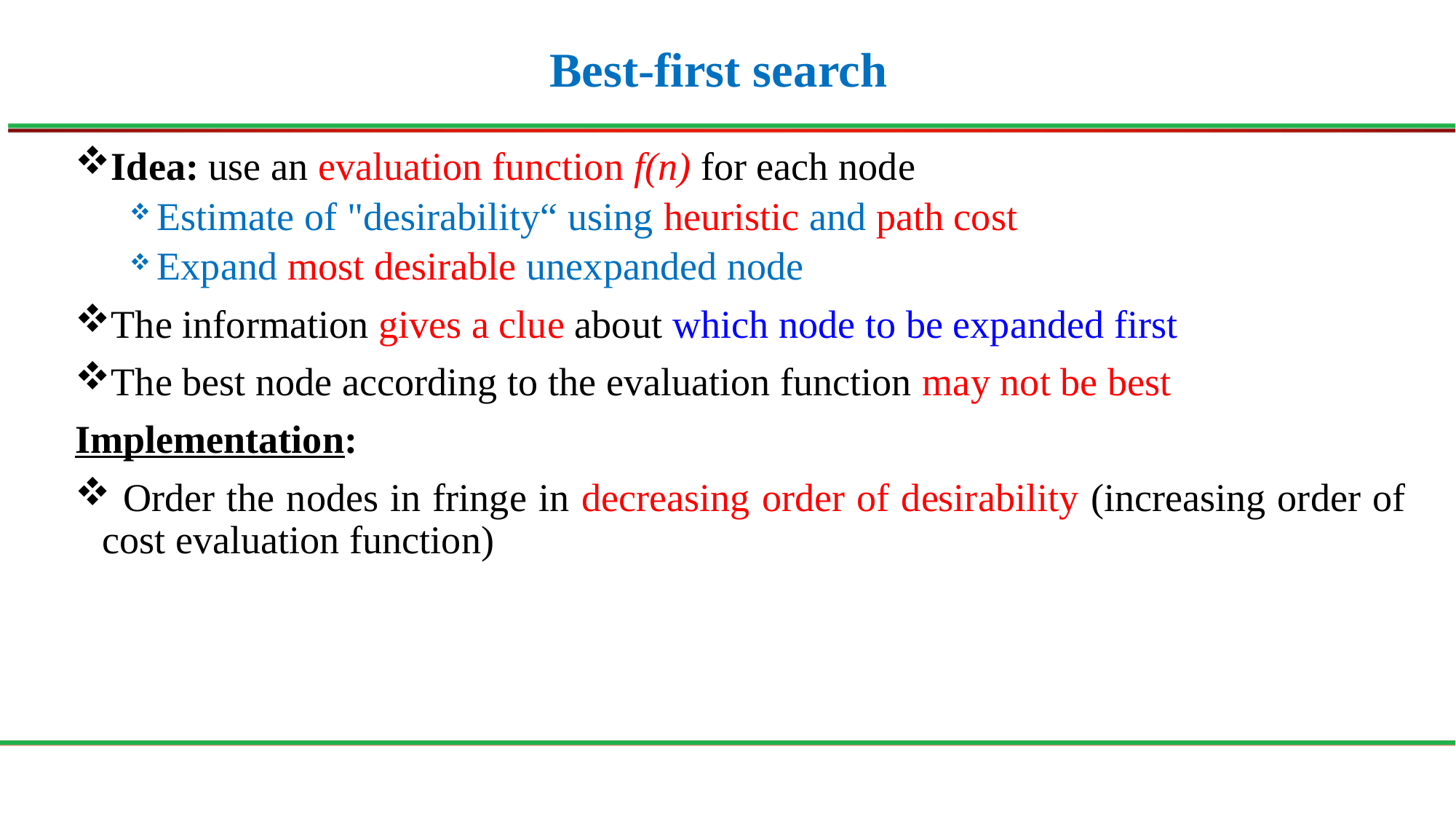

# Best-first search
Idea: use an evaluation function f(n) for each node
Estimate of "desirability“ using heuristic and path cost
Expand most desirable unexpanded node
The information gives a clue about which node to be expanded first
The best node according to the evaluation function may not be best
Implementation:
 Order the nodes in fringe in decreasing order of desirability (increasing order of cost evaluation function)